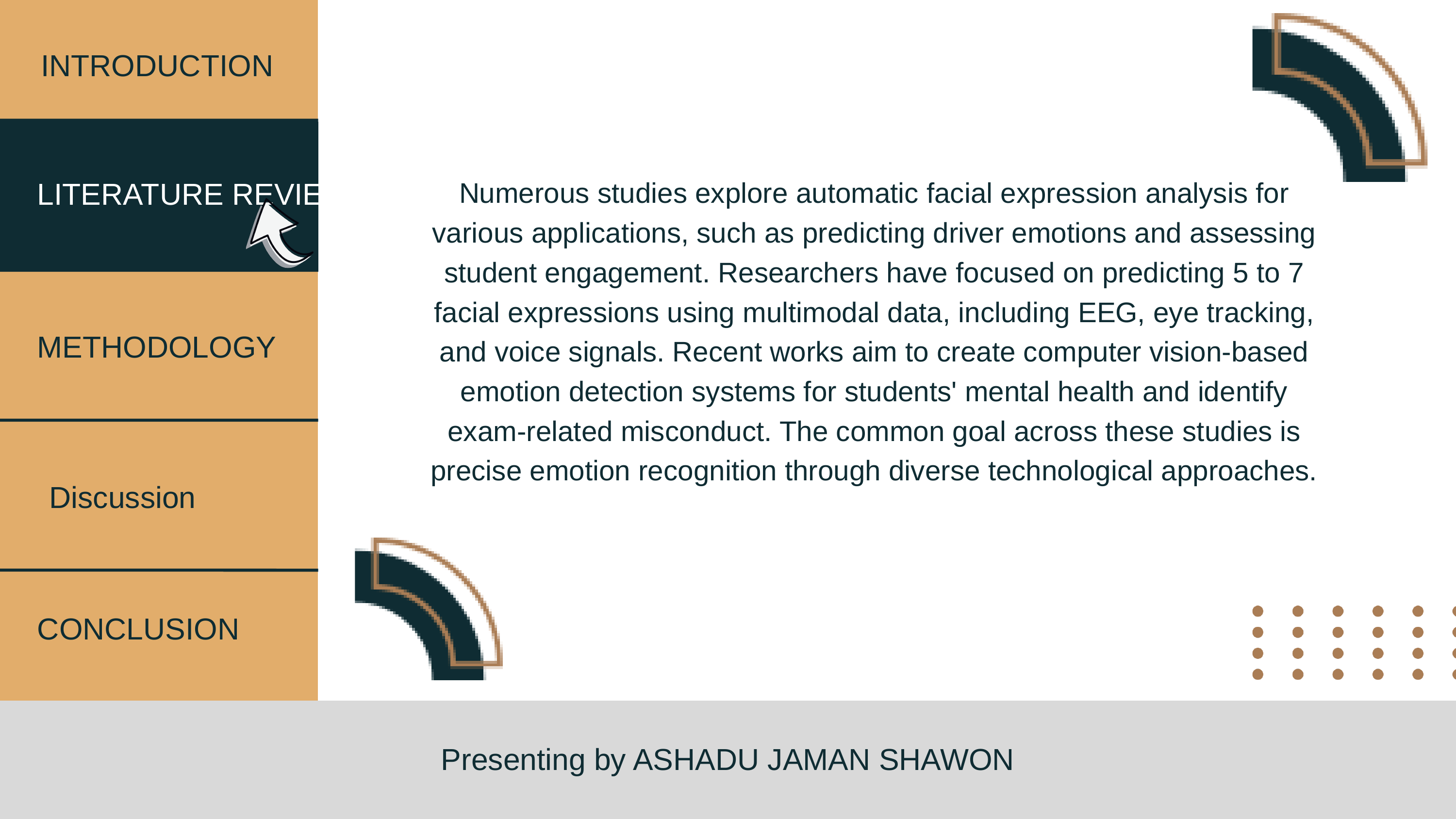

INTRODUCTION

LITERATURE REVIEW
Numerous studies explore automatic facial expression analysis for various applications, such as predicting driver emotions and assessing student engagement. Researchers have focused on predicting 5 to 7 facial expressions using multimodal data, including EEG, eye tracking, and voice signals. Recent works aim to create computer vision-based emotion detection systems for students' mental health and identify exam-related misconduct. The common goal across these studies is precise emotion recognition through diverse technological approaches.

METHODOLOGY

 Discussion

CONCLUSION

Presenting by ASHADU JAMAN SHAWON